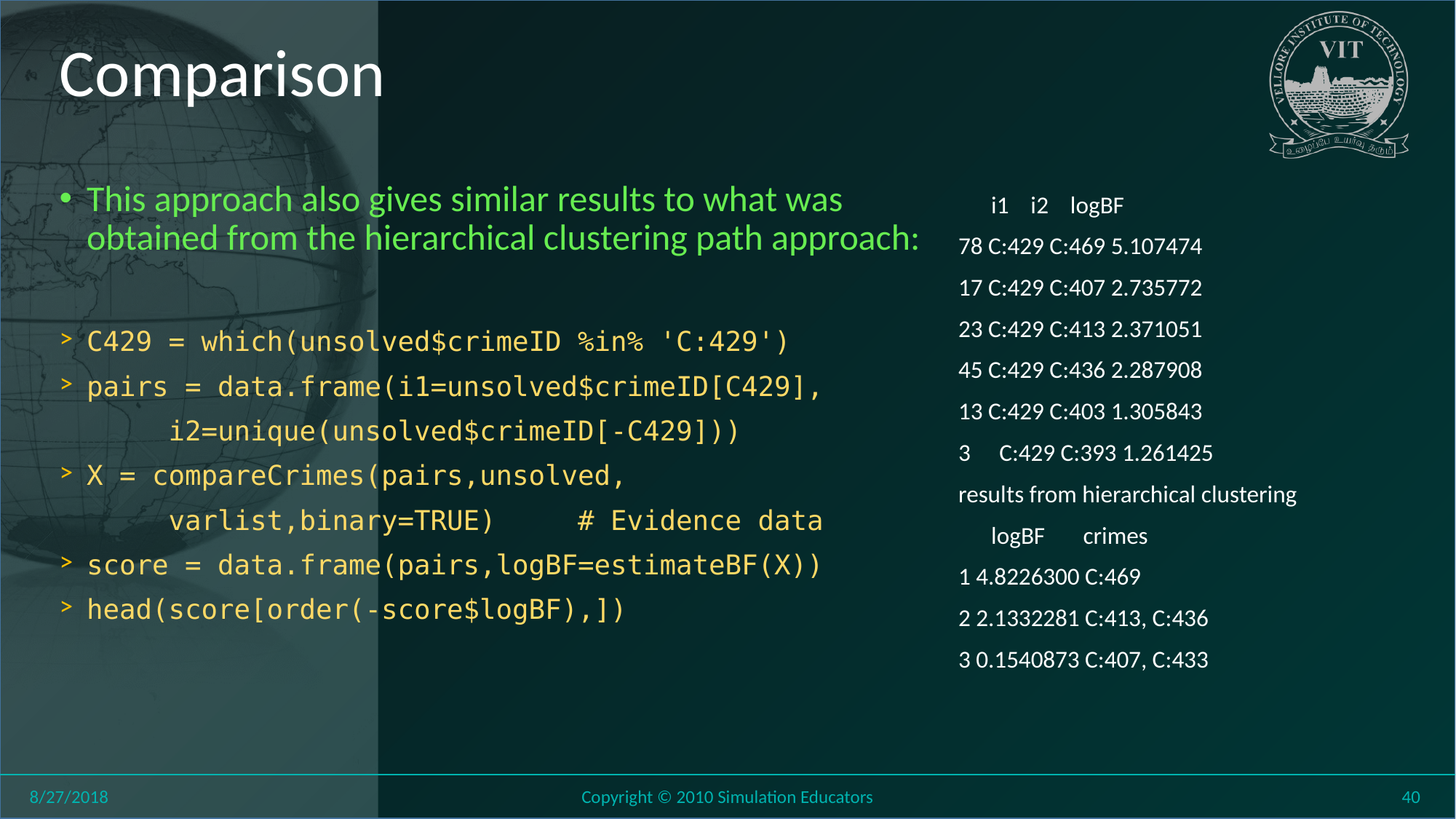

# Comparison
This approach also gives similar results to what was obtained from the hierarchical clustering path approach:

C429 = which(unsolved$crimeID %in% 'C:429')
pairs = data.frame(i1=unsolved$crimeID[C429],
	i2=unique(unsolved$crimeID[-C429]))
X = compareCrimes(pairs,unsolved,
	varlist,binary=TRUE)     # Evidence data
score = data.frame(pairs,logBF=estimateBF(X))
head(score[order(-score$logBF),])
      i1    i2    logBF
78 C:429 C:469 5.107474
17 C:429 C:407 2.735772
23 C:429 C:413 2.371051
45 C:429 C:436 2.287908
13 C:429 C:403 1.305843
C:429 C:393 1.261425
results from hierarchical clustering
      logBF       crimes
1 4.8226300 C:469
2 2.1332281 C:413, C:436
3 0.1540873 C:407, C:433
8/27/2018
Copyright © 2010 Simulation Educators
40